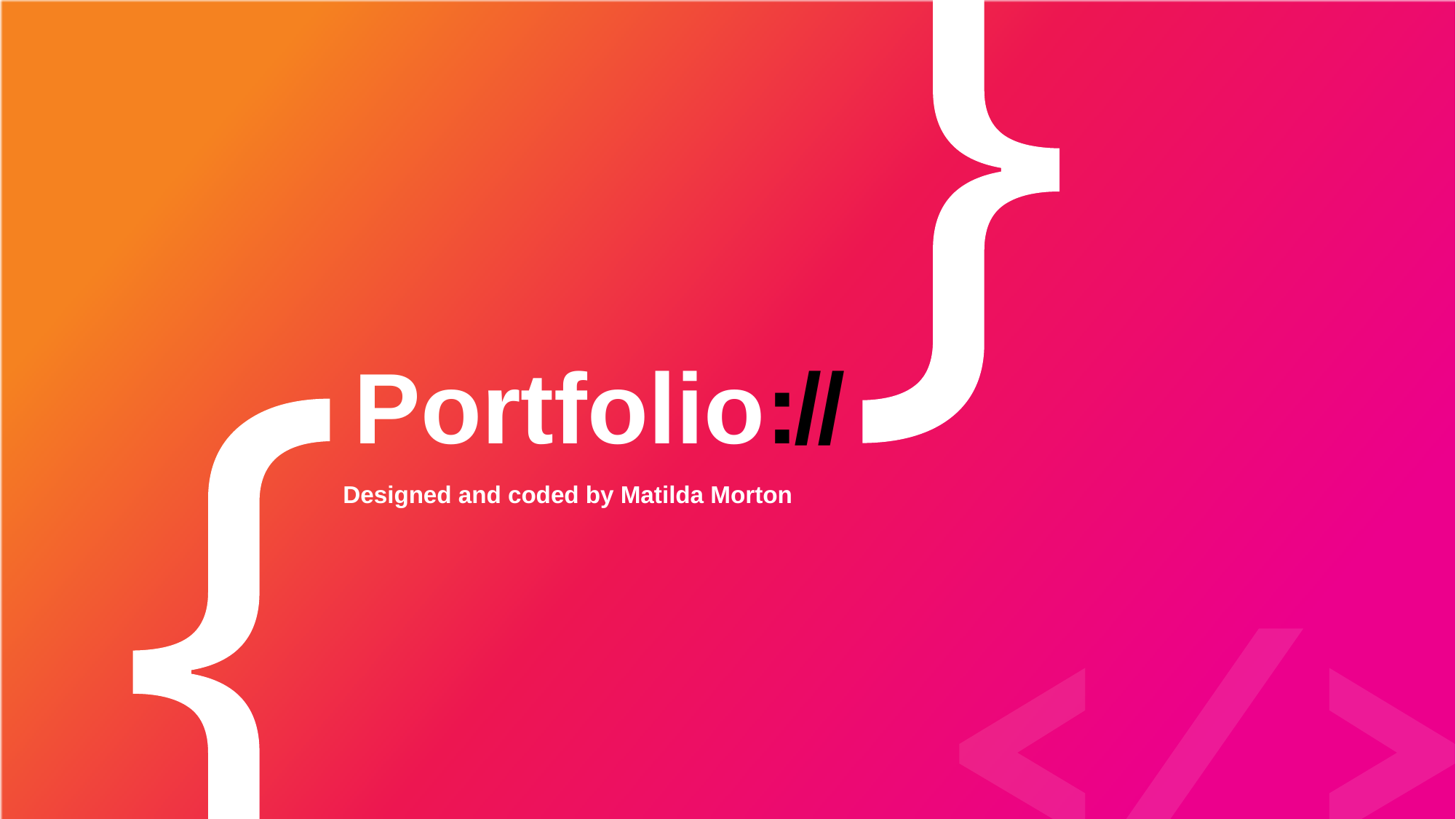

Portfolio://

Designed and coded by Matilda Morton